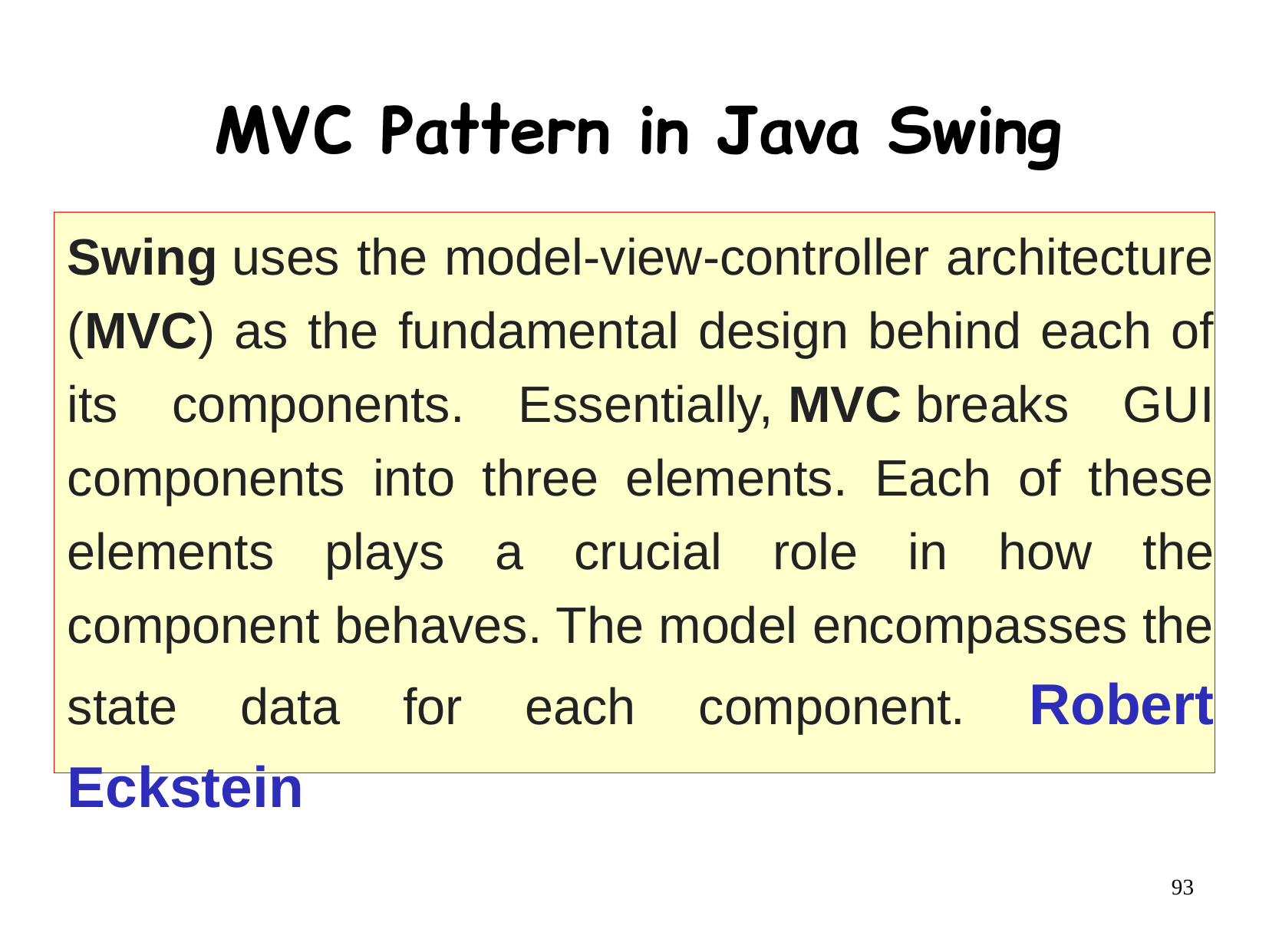

MVC Pattern in Java Swing
Swing uses the model-view-controller architecture (MVC) as the fundamental design behind each of its components. Essentially, MVC breaks GUI components into three elements. Each of these elements plays a crucial role in how the component behaves. The model encompasses the state data for each component. Robert Eckstein